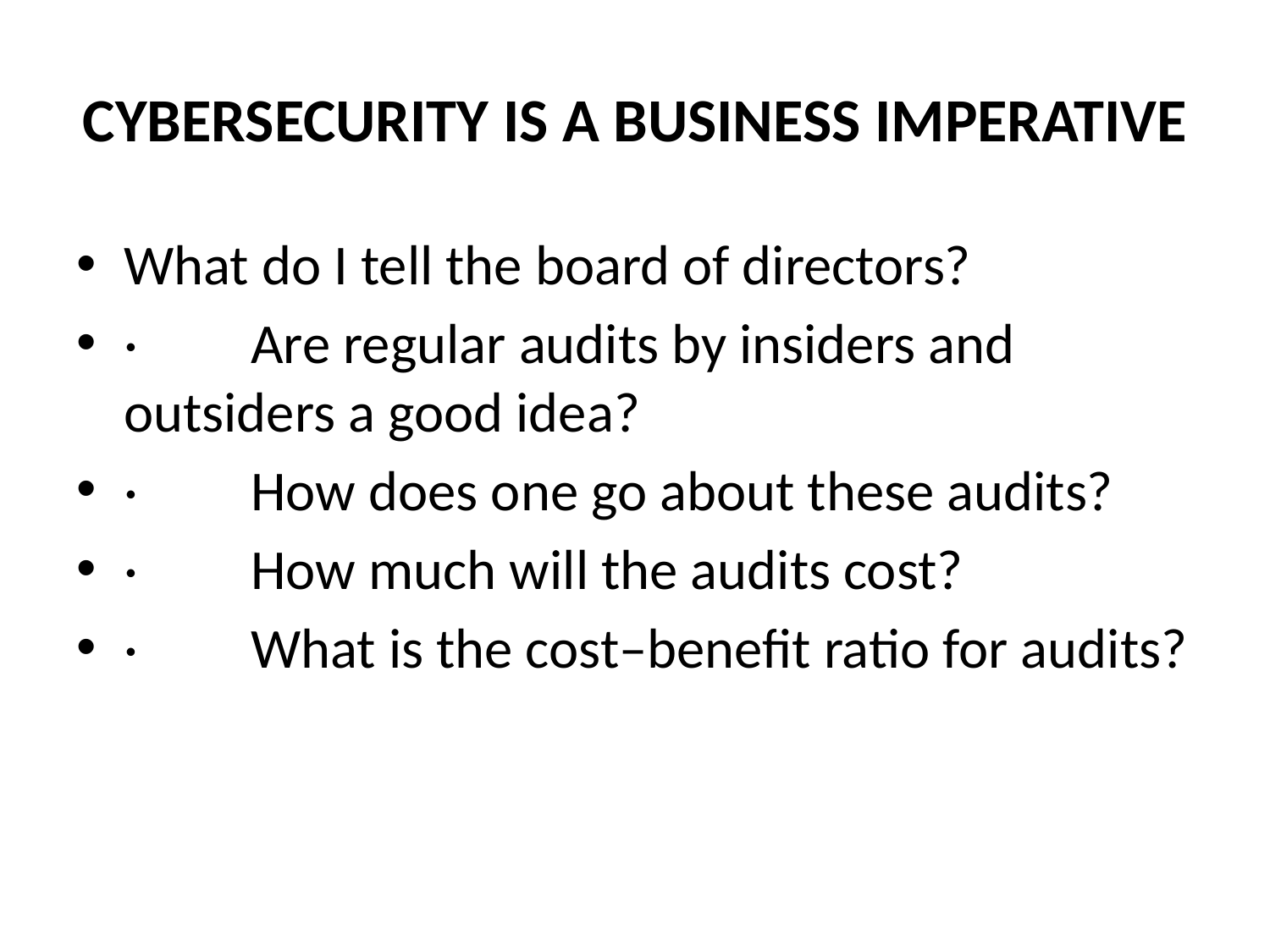

# CYBERSECURITY IS A BUSINESS IMPERATIVE
What do I tell the board of directors?
·	Are regular audits by insiders and outsiders a good idea?
·	How does one go about these audits?
·	How much will the audits cost?
·	What is the cost–benefit ratio for audits?